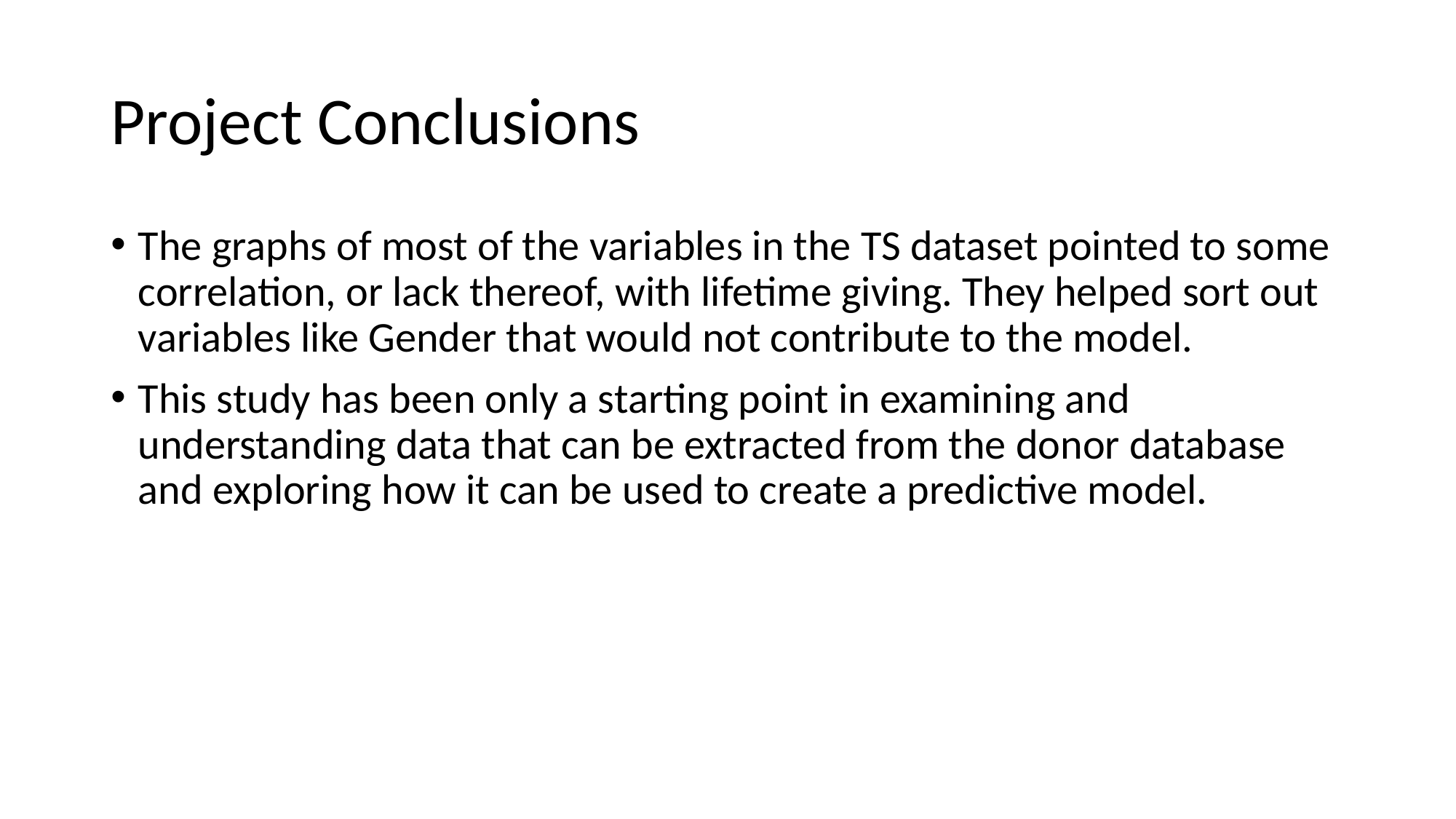

# Project Conclusions
The graphs of most of the variables in the TS dataset pointed to some correlation, or lack thereof, with lifetime giving. They helped sort out variables like Gender that would not contribute to the model.
This study has been only a starting point in examining and understanding data that can be extracted from the donor database and exploring how it can be used to create a predictive model.